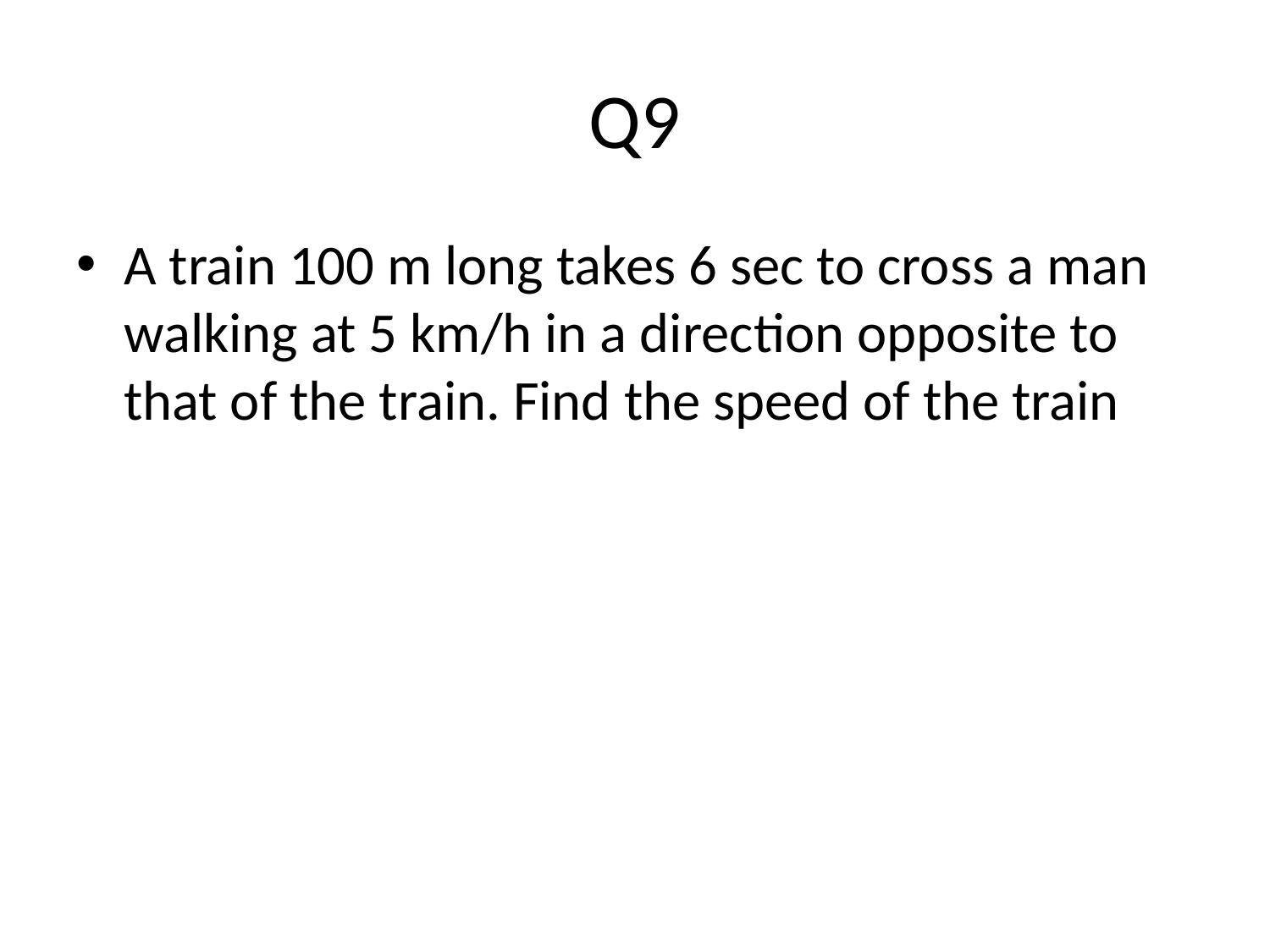

# Q9
A train 100 m long takes 6 sec to cross a man walking at 5 km/h in a direction opposite to that of the train. Find the speed of the train